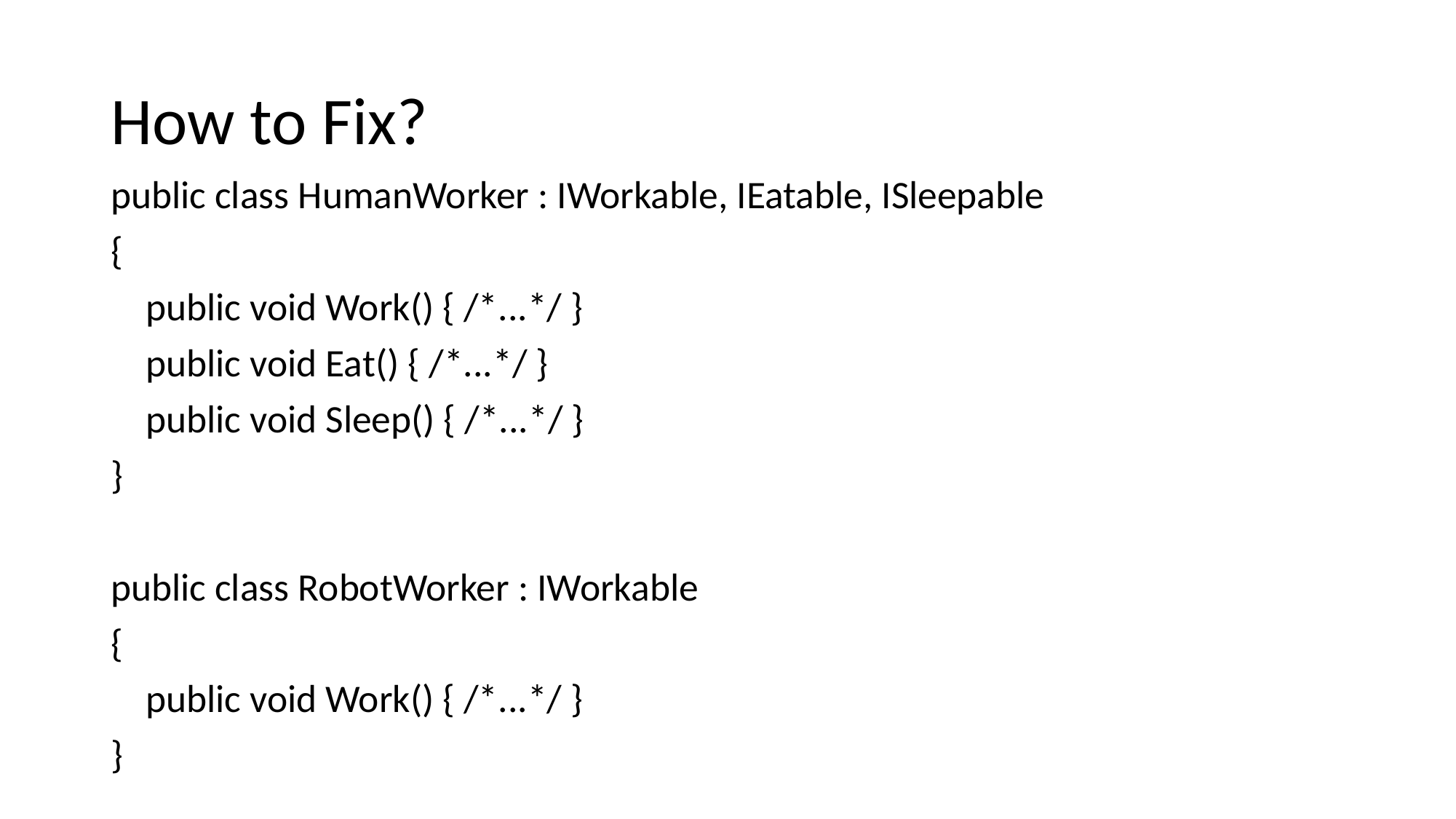

# How to Fix?
public class HumanWorker : IWorkable, IEatable, ISleepable
{
    public void Work() { /*...*/ }
    public void Eat() { /*...*/ }
    public void Sleep() { /*...*/ }
}

public class RobotWorker : IWorkable
{
    public void Work() { /*...*/ }
}